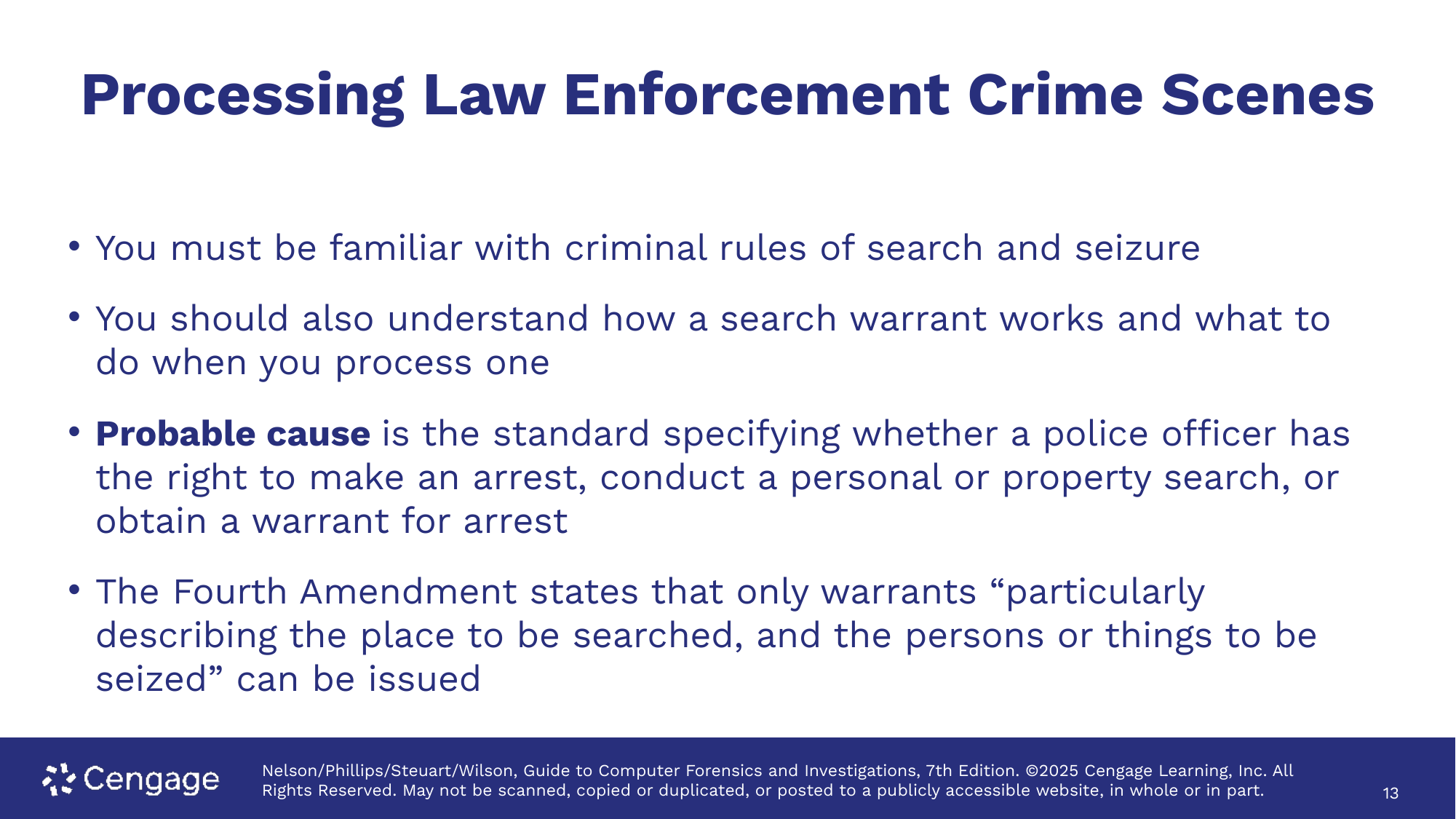

# Processing Law Enforcement Crime Scenes
You must be familiar with criminal rules of search and seizure
You should also understand how a search warrant works and what to do when you process one
Probable cause is the standard specifying whether a police officer has the right to make an arrest, conduct a personal or property search, or obtain a warrant for arrest
The Fourth Amendment states that only warrants “particularly describing the place to be searched, and the persons or things to be seized” can be issued